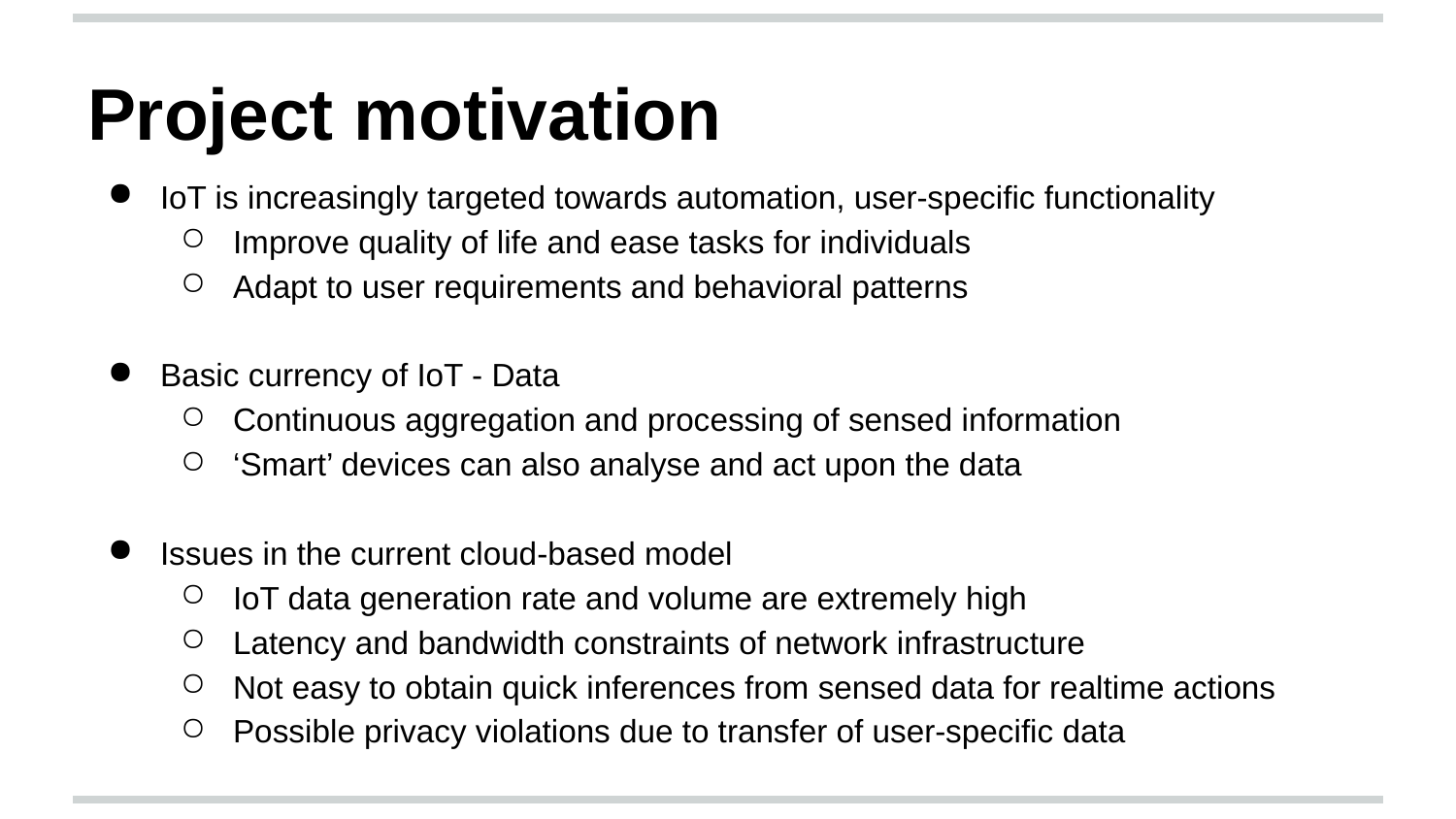

Project motivation
IoT is increasingly targeted towards automation, user-specific functionality
Improve quality of life and ease tasks for individuals
Adapt to user requirements and behavioral patterns

Basic currency of IoT - Data
Continuous aggregation and processing of sensed information
‘Smart’ devices can also analyse and act upon the data

Issues in the current cloud-based model
IoT data generation rate and volume are extremely high
Latency and bandwidth constraints of network infrastructure
Not easy to obtain quick inferences from sensed data for realtime actions
Possible privacy violations due to transfer of user-specific data